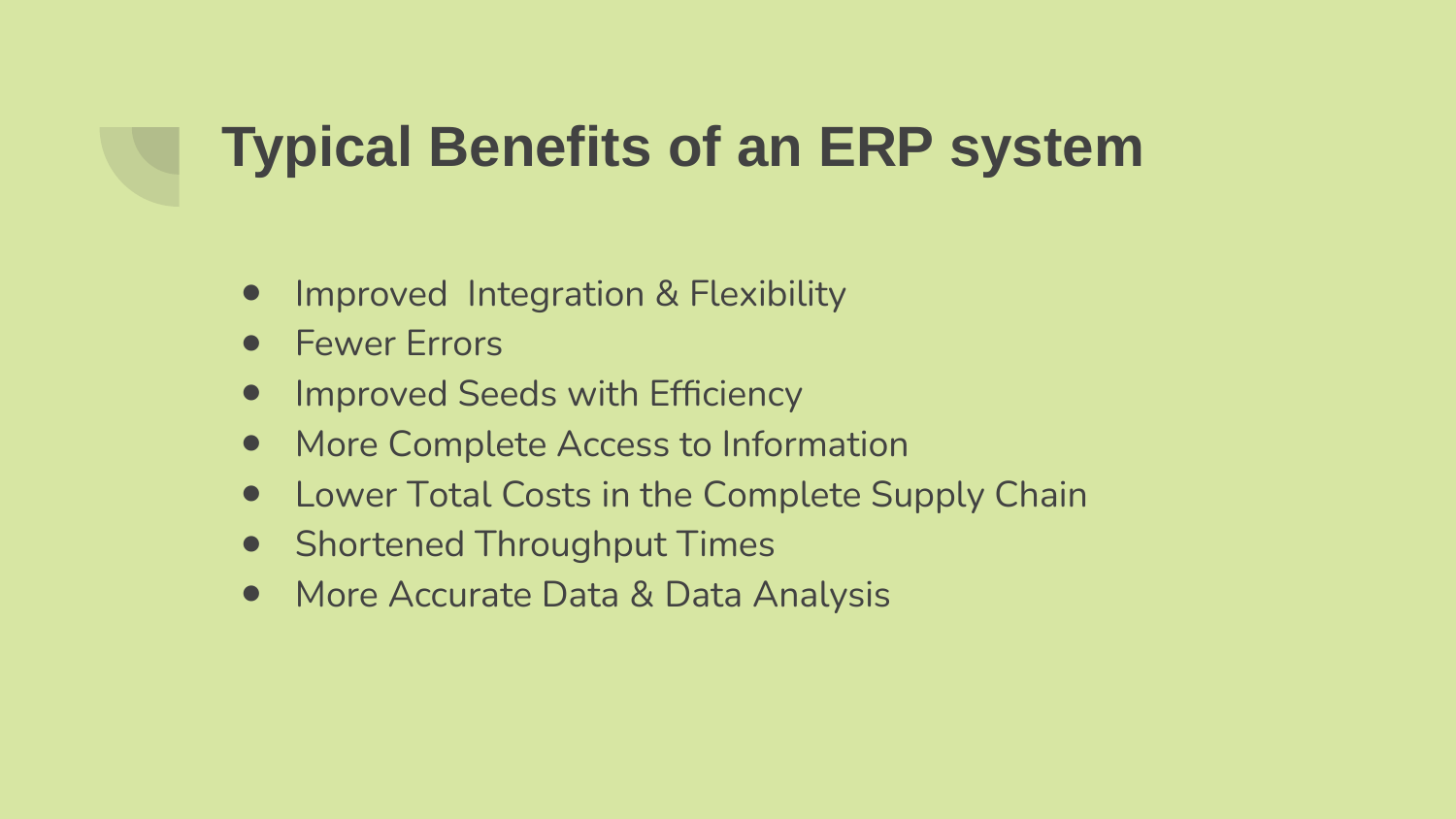

# Typical Benefits of an ERP system
Improved  Integration & Flexibility
Fewer Errors
Improved Seeds with Efficiency
More Complete Access to Information
Lower Total Costs in the Complete Supply Chain
Shortened Throughput Times
More Accurate Data & Data Analysis